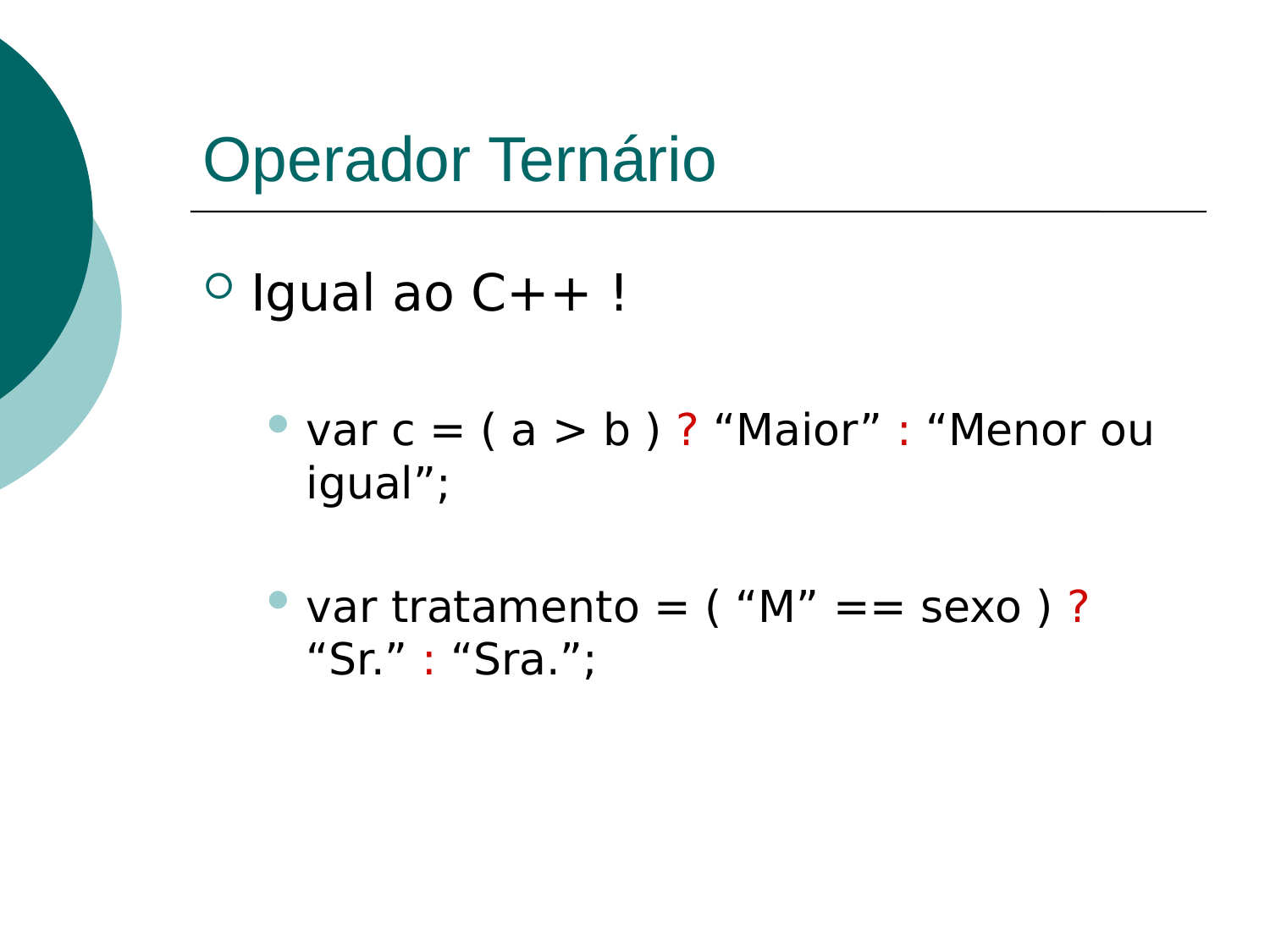

# Operador Ternário
Igual ao C++ !

var c = ( a > b ) ? “Maior” : “Menor ou igual”;

var tratamento = ( “M” == sexo ) ? “Sr.” : “Sra.”;